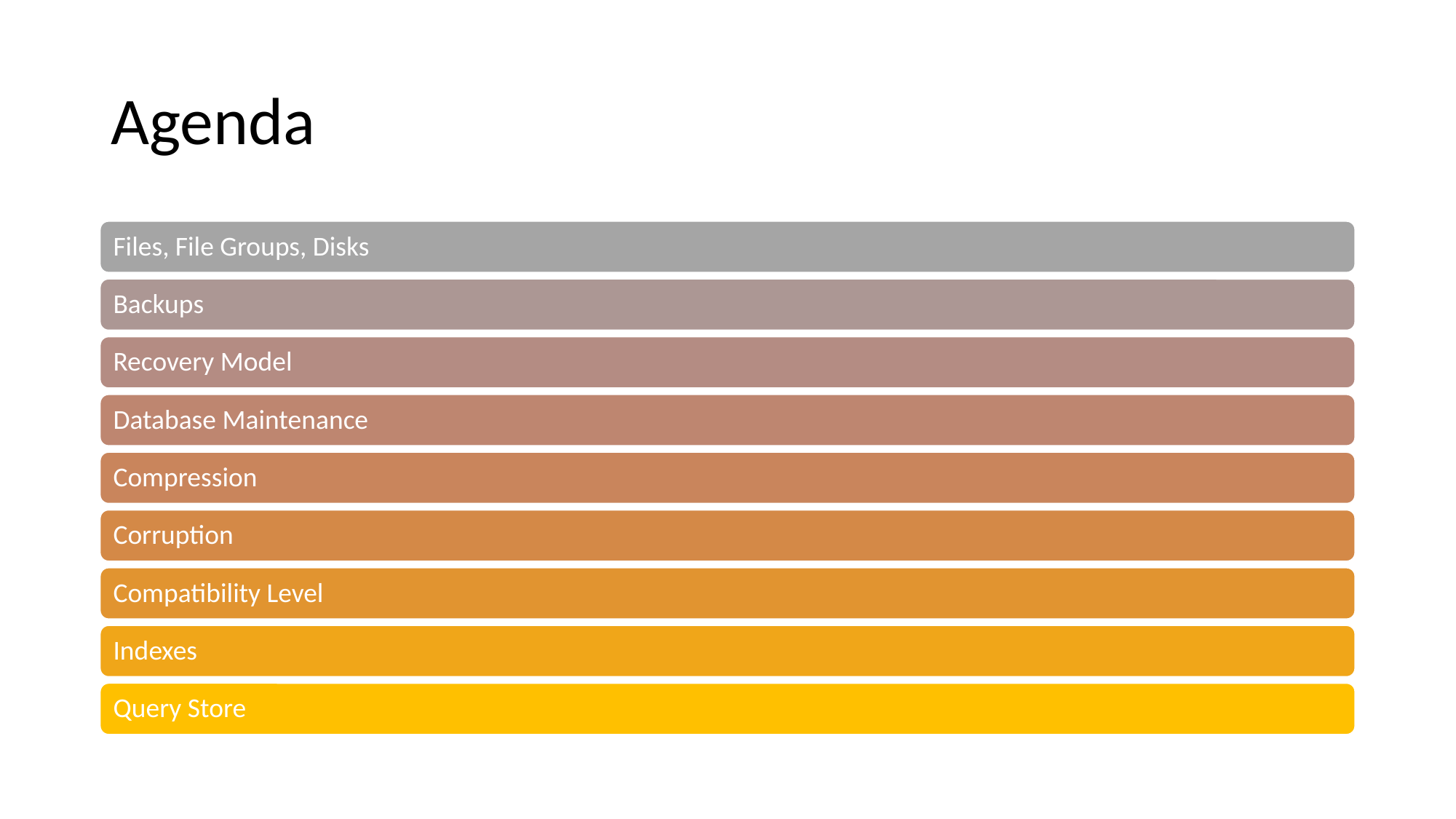

# Agenda
Files, File Groups, Disks
Backups
Recovery Model
Database Maintenance
Compression
Corruption
Compatibility Level
Indexes
Query Store